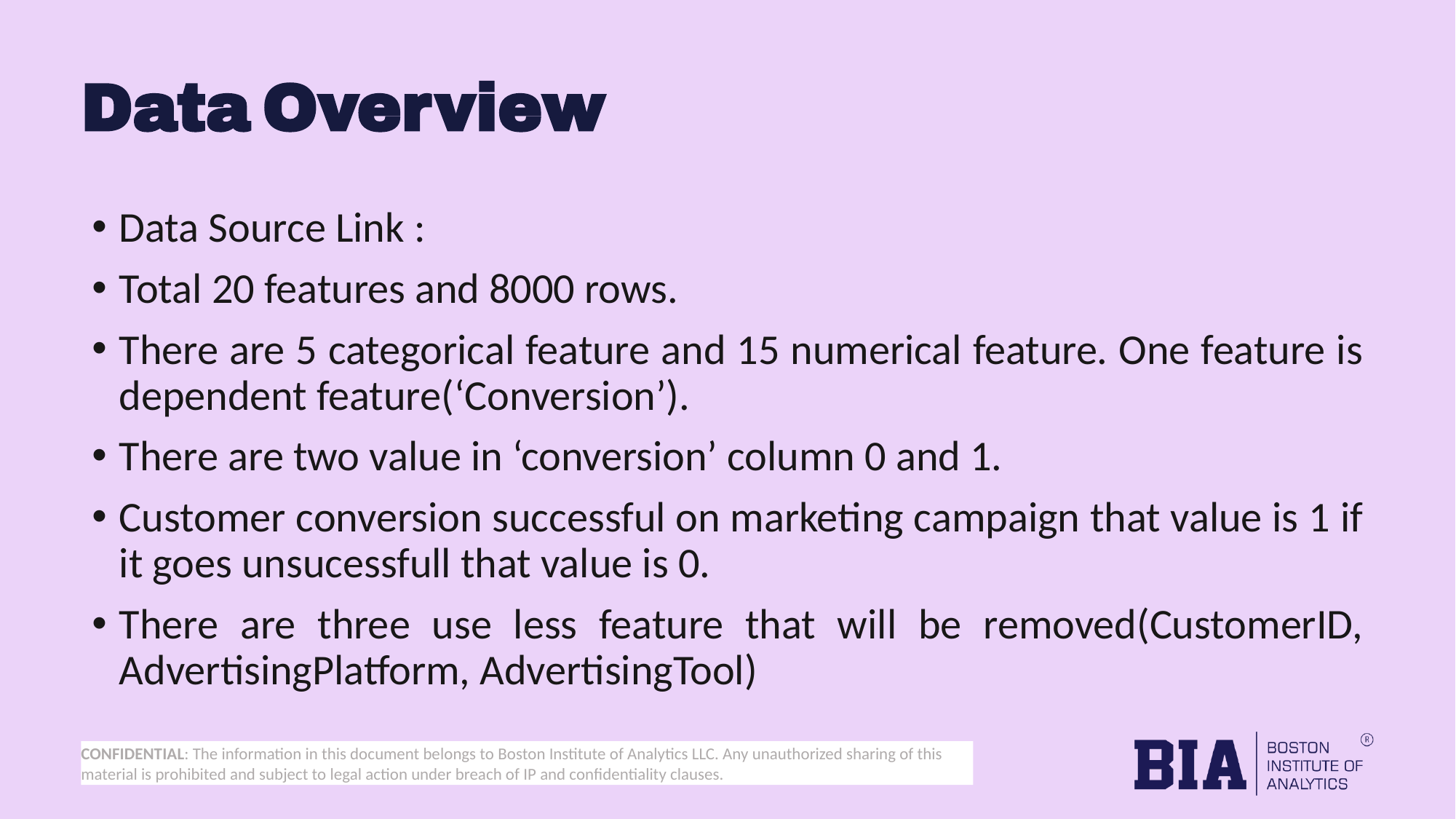

# Data Overview
Data Source Link :
Total 20 features and 8000 rows.
There are 5 categorical feature and 15 numerical feature. One feature is dependent feature(‘Conversion’).
There are two value in ‘conversion’ column 0 and 1.
Customer conversion successful on marketing campaign that value is 1 if it goes unsucessfull that value is 0.
There are three use less feature that will be removed(CustomerID, AdvertisingPlatform, AdvertisingTool)